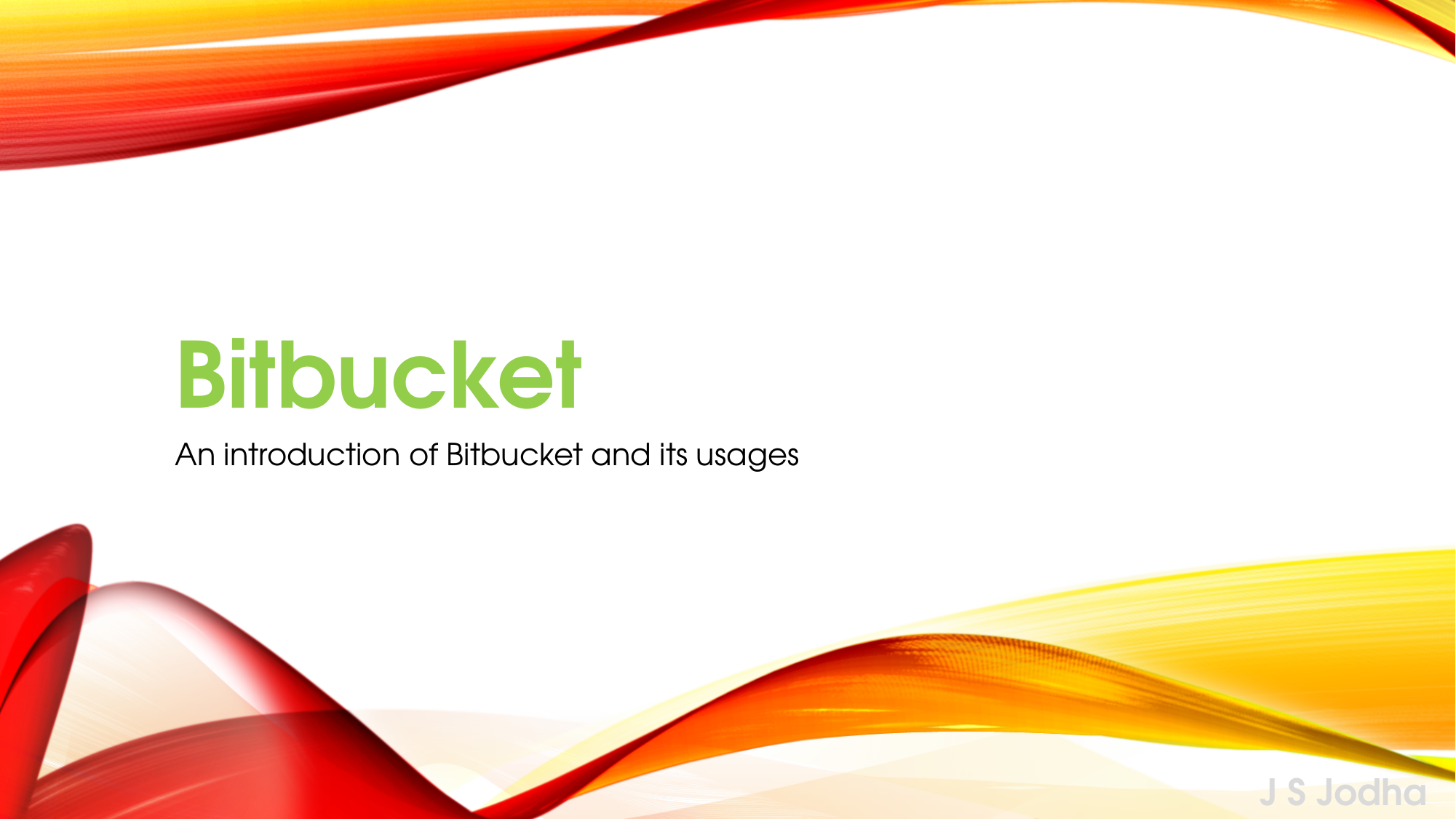

# Bitbucket
An introduction of Bitbucket and its usages
J S Jodha